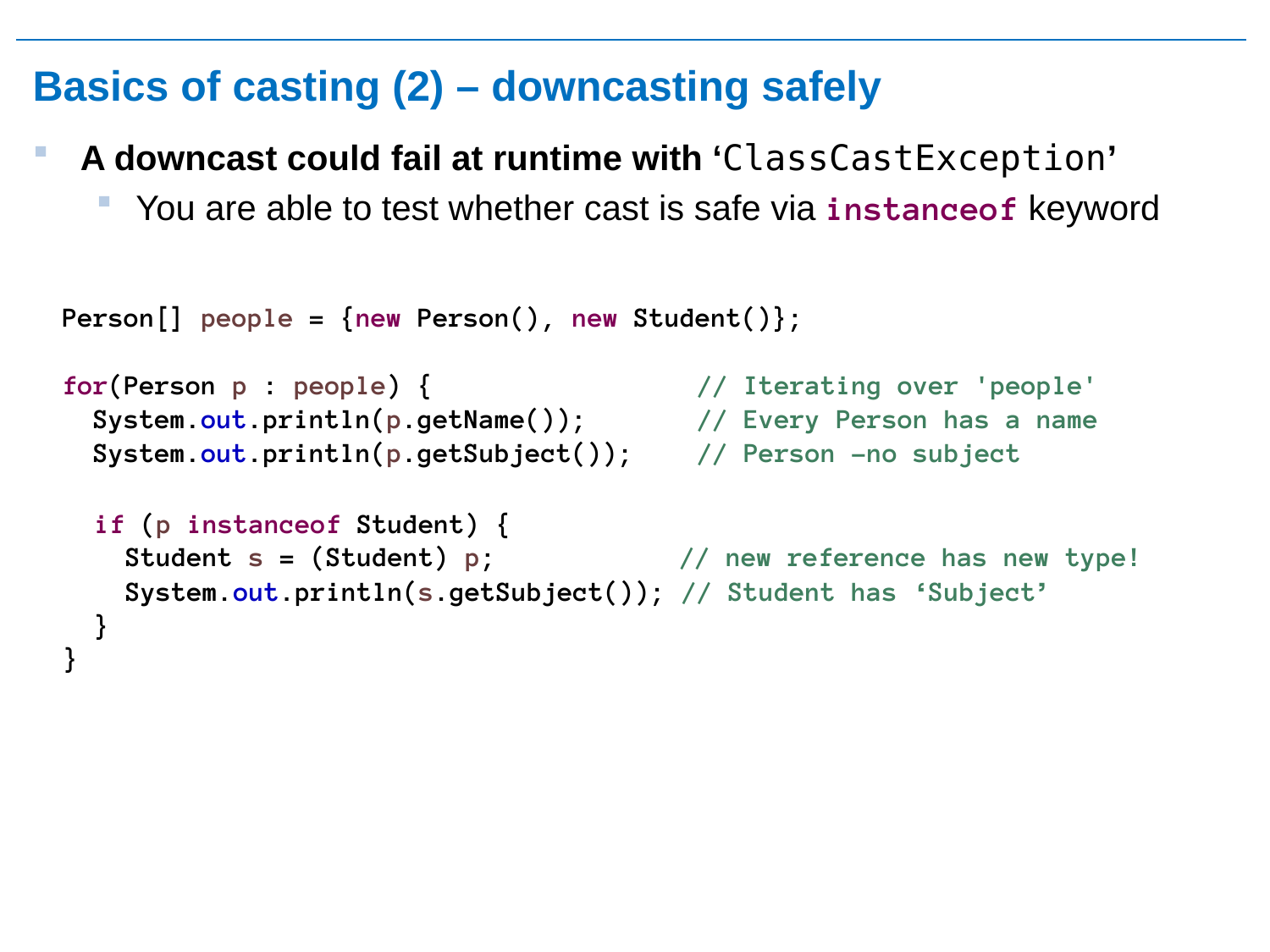

# Basics of casting (2) – downcasting safely
A downcast could fail at runtime with ‘ClassCastException’
You are able to test whether cast is safe via instanceof keyword
Person[] people = {new Person(), new Student()};

for(Person p : people) {   		// Iterating over 'people'
  System.out.println(p.getName());	// Every Person has a name
  System.out.println(p.getSubject());	// Person -no subject

  if (p instanceof Student) {
    Student s = (Student) p; 	       // new reference has new type!
    System.out.println(s.getSubject()); // Student has ‘Subject’
  }
}